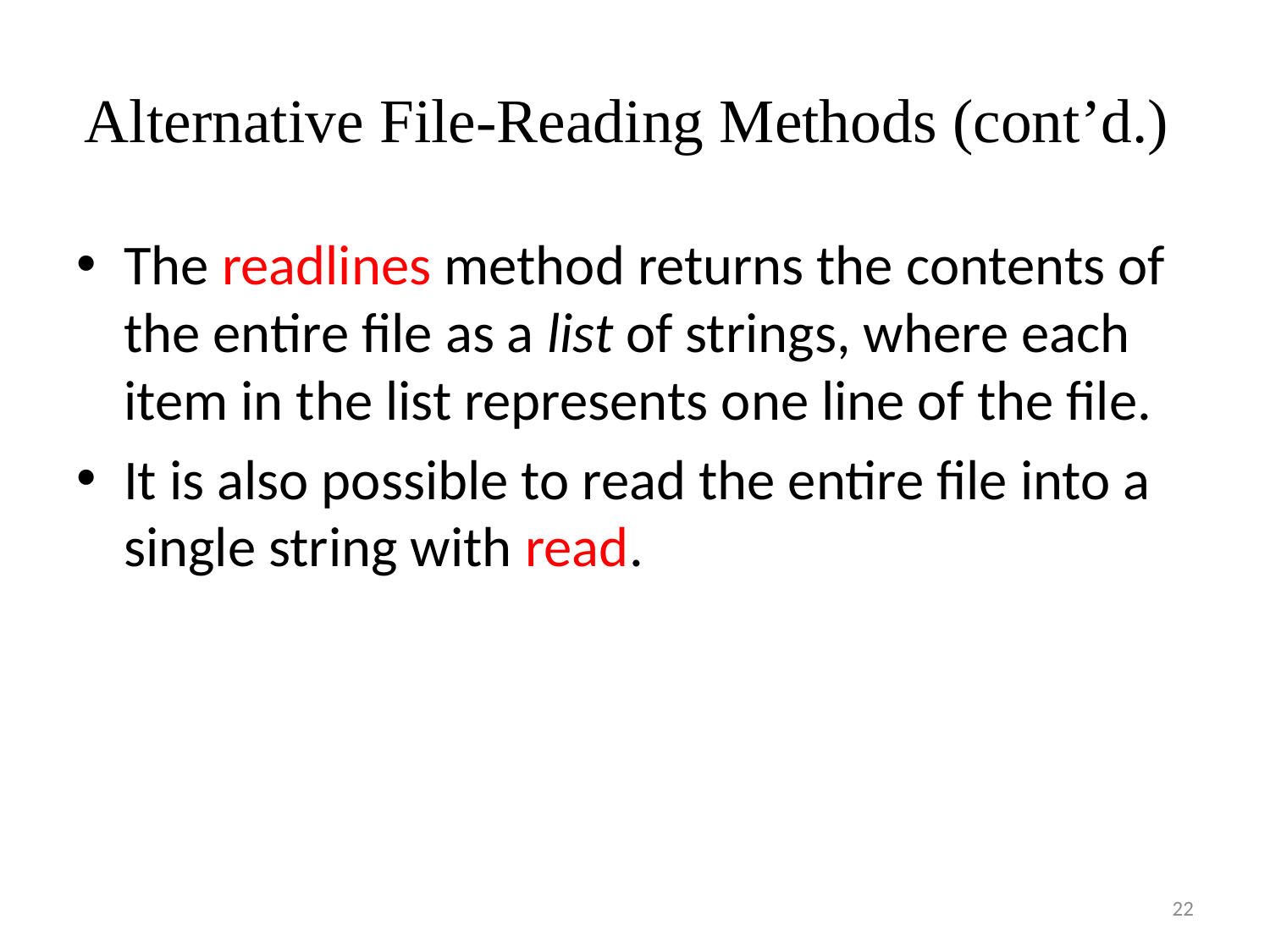

# Alternative File-Reading Methods (cont’d.)
The readlines method returns the contents of the entire file as a list of strings, where each item in the list represents one line of the file.
It is also possible to read the entire file into a single string with read.
22